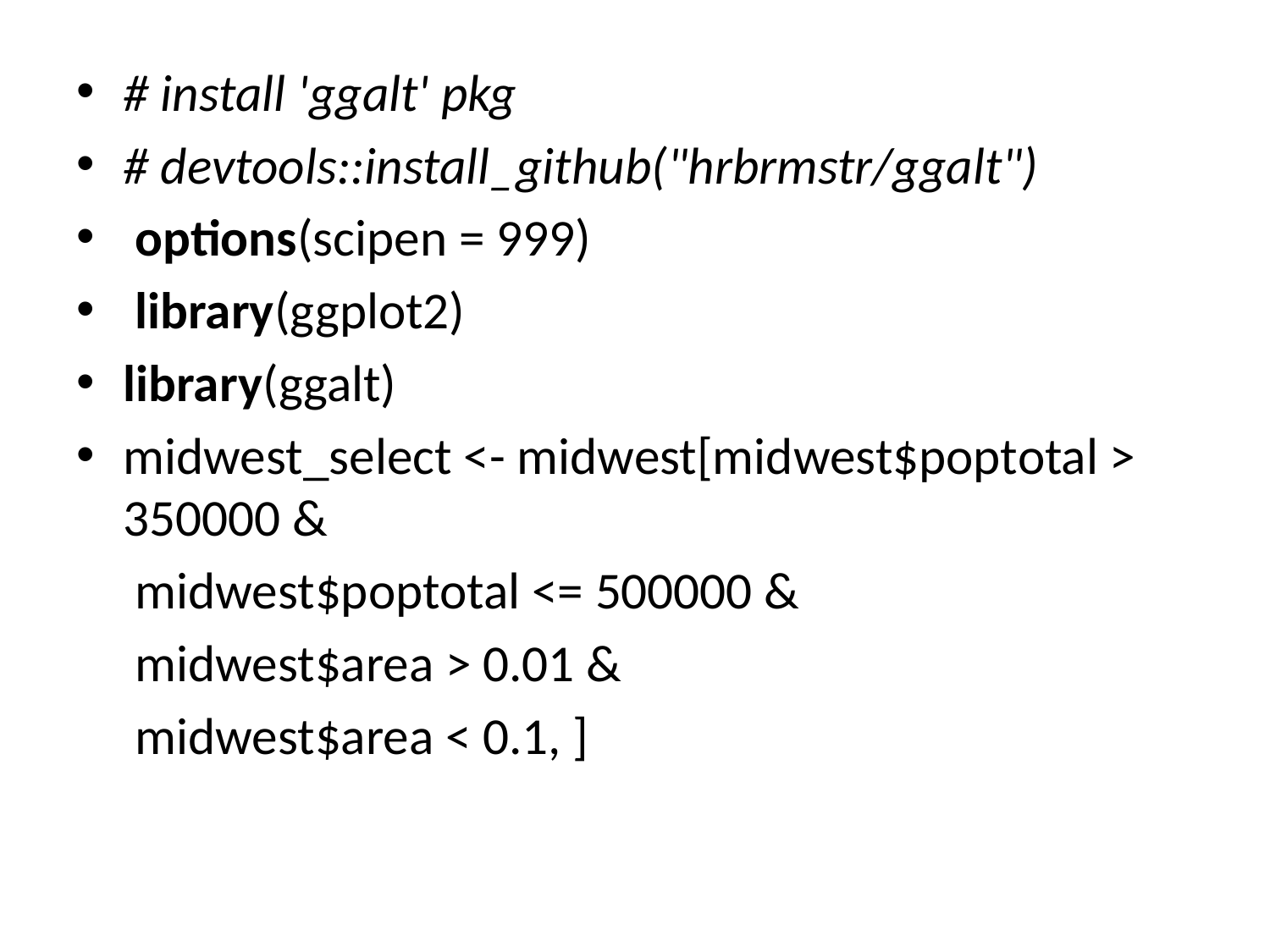

#
# install 'ggalt' pkg
# devtools::install_github("hrbrmstr/ggalt")
 options(scipen = 999)
 library(ggplot2)
library(ggalt)
midwest_select <- midwest[midwest$poptotal > 350000 &
				 midwest$poptotal <= 500000 &
				 midwest$area > 0.01 &
				 midwest$area < 0.1, ]